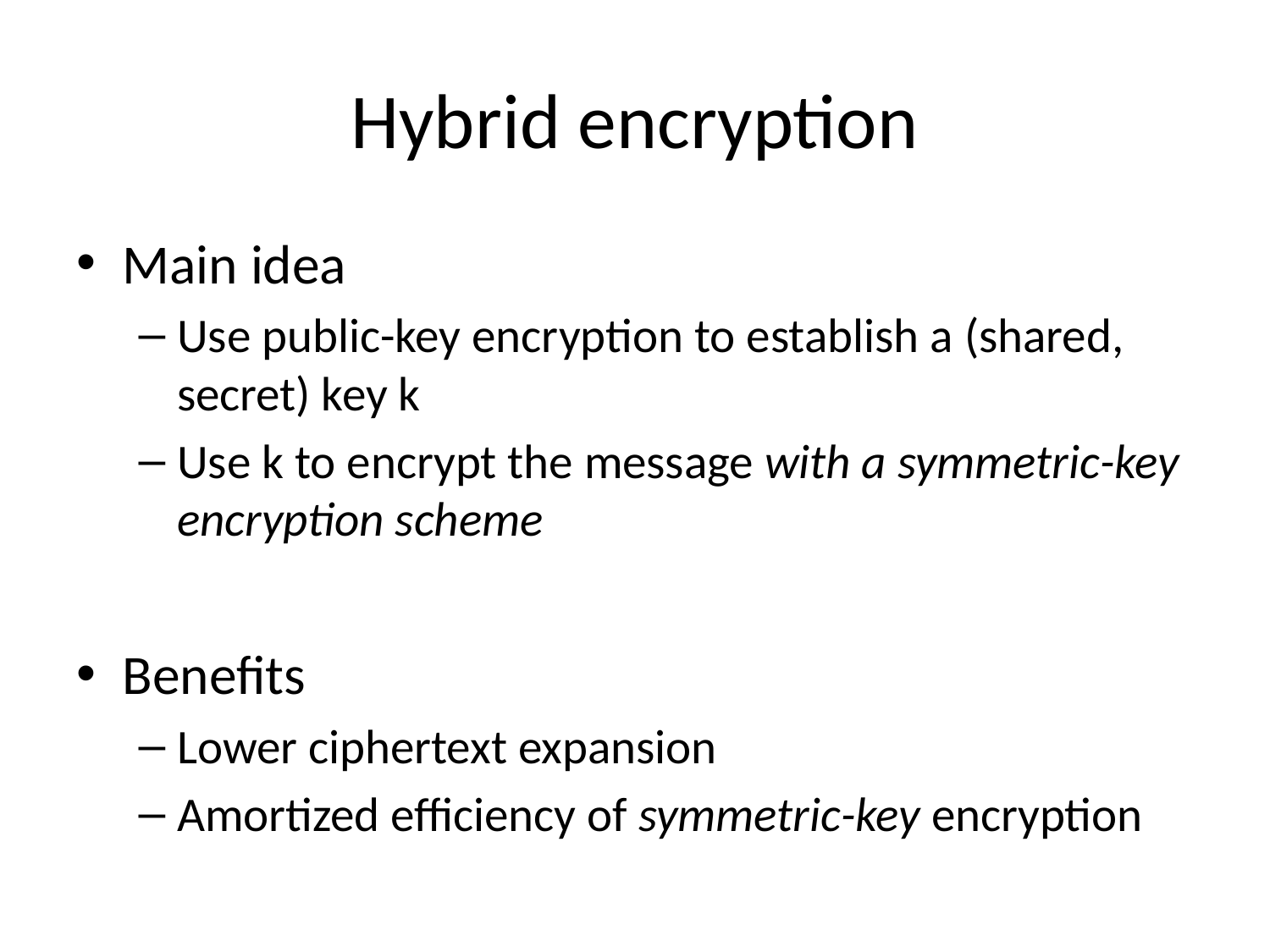

# Hybrid encryption
Main idea
Use public-key encryption to establish a (shared, secret) key k
Use k to encrypt the message with a symmetric-key encryption scheme

Benefits
Lower ciphertext expansion
Amortized efficiency of symmetric-key encryption